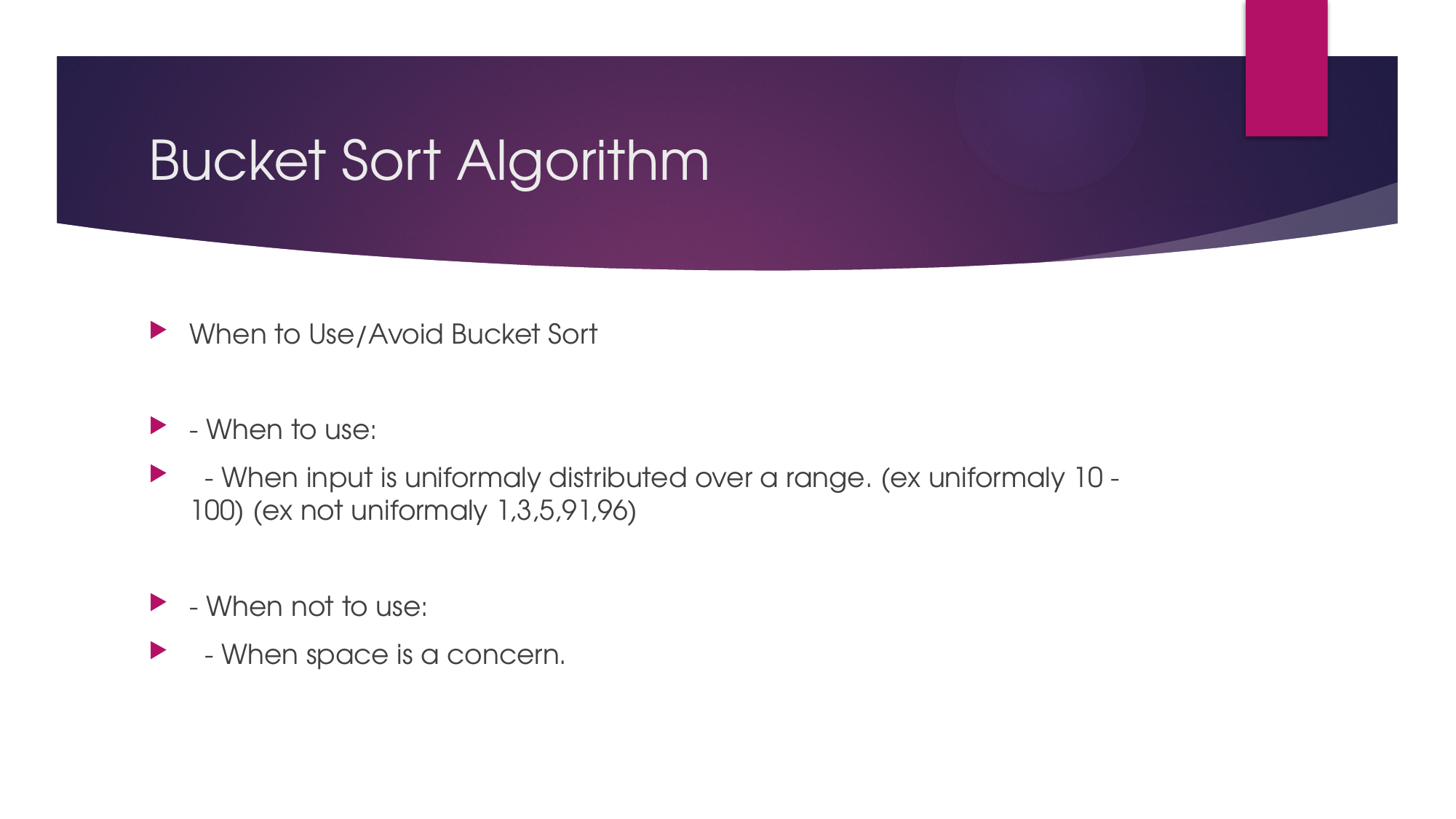

# Bucket Sort Algorithm
When to Use/Avoid Bucket Sort

- When to use:
  - When input is uniformaly distributed over a range. (ex uniformaly 10 - 100) (ex not uniformaly 1,3,5,91,96)

- When not to use:
  - When space is a concern.